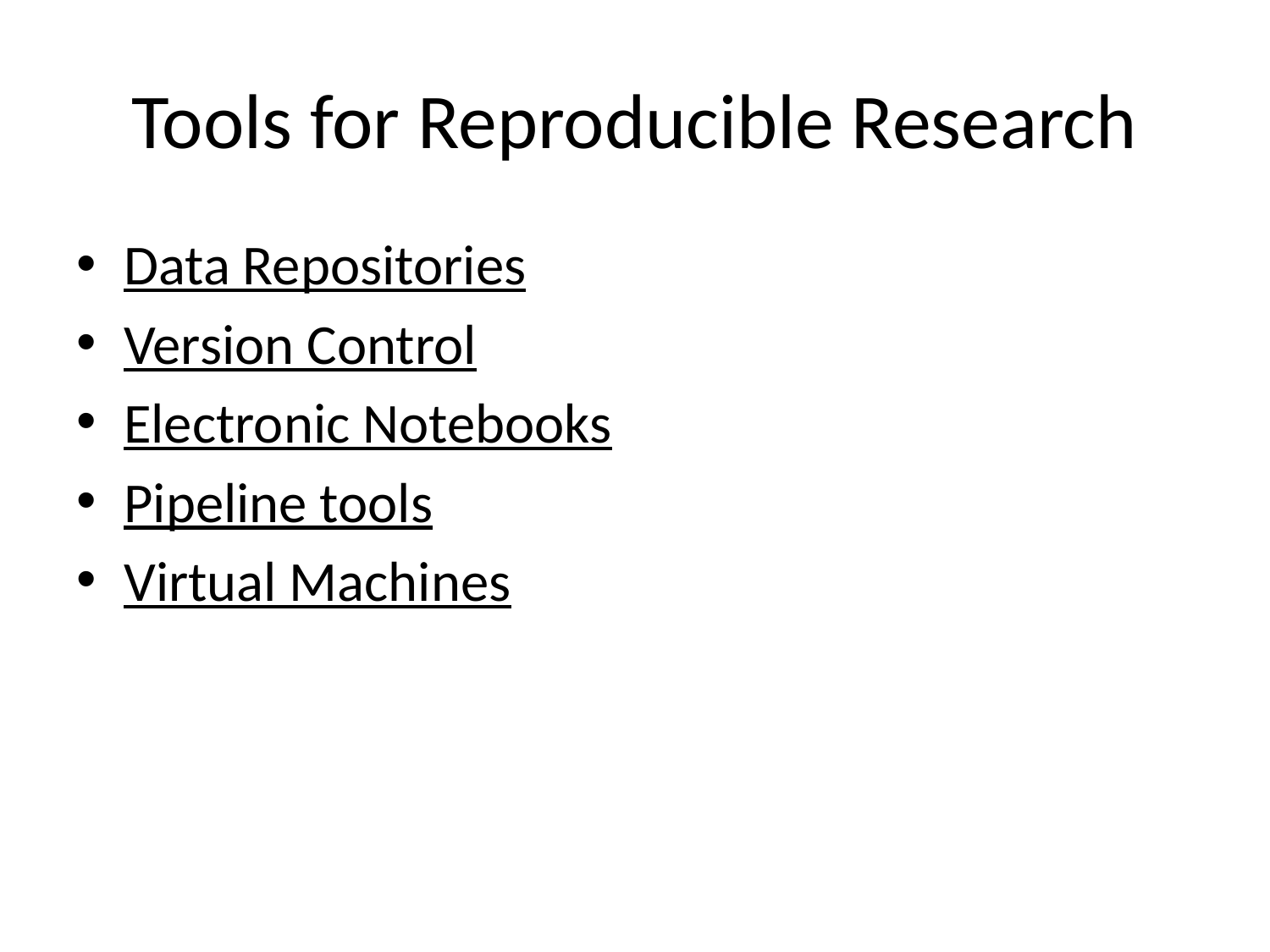

# Tools for Reproducible Research
Data Repositories
Version Control
Electronic Notebooks
Pipeline tools
Virtual Machines